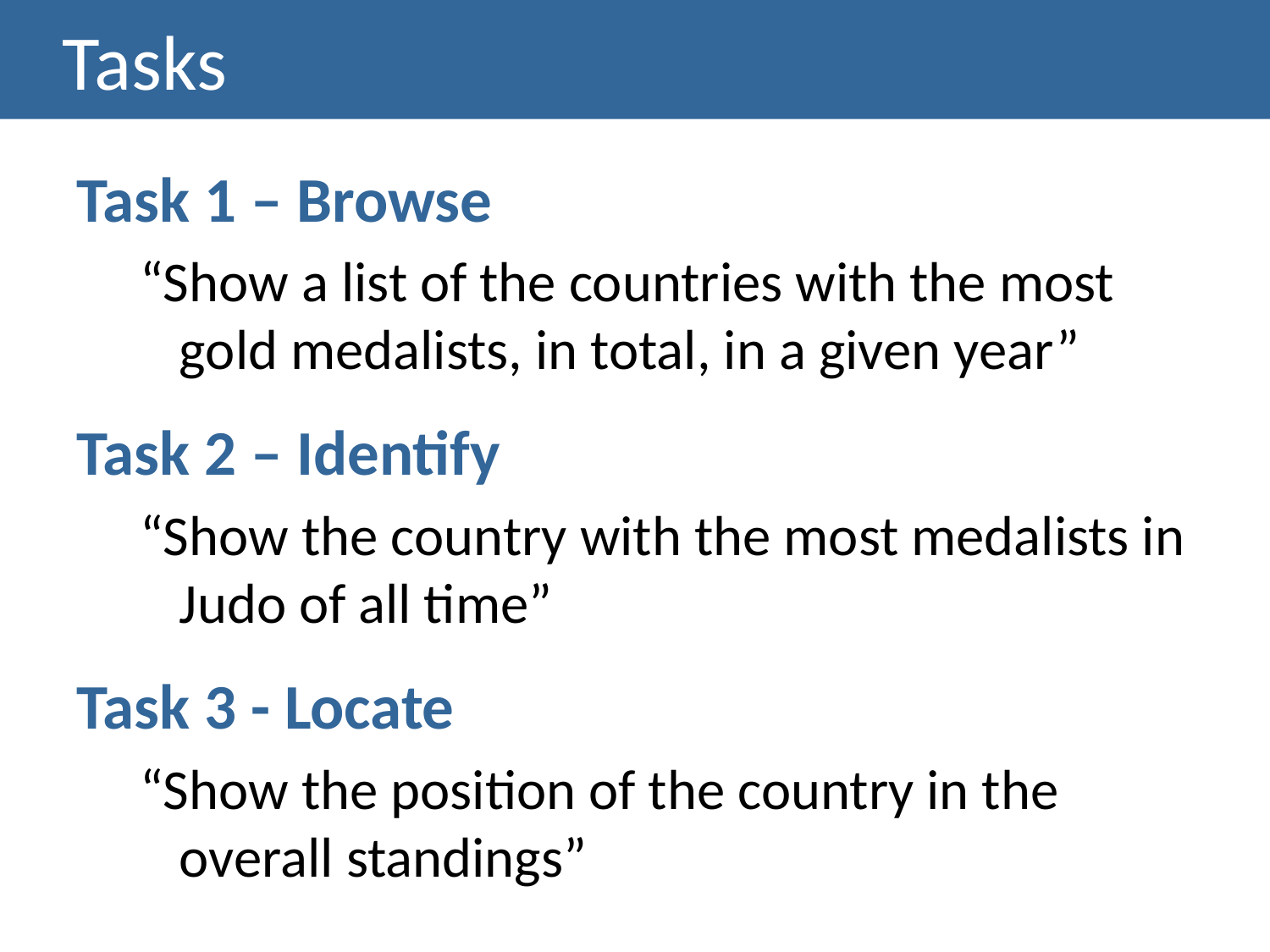

# Tasks
Task 1 – Browse
“Show a list of the countries with the most gold medalists, in total, in a given year”
Task 2 – Identify
“Show the country with the most medalists in Judo of all time”
Task 3 - Locate
“Show the position of the country in the overall standings”